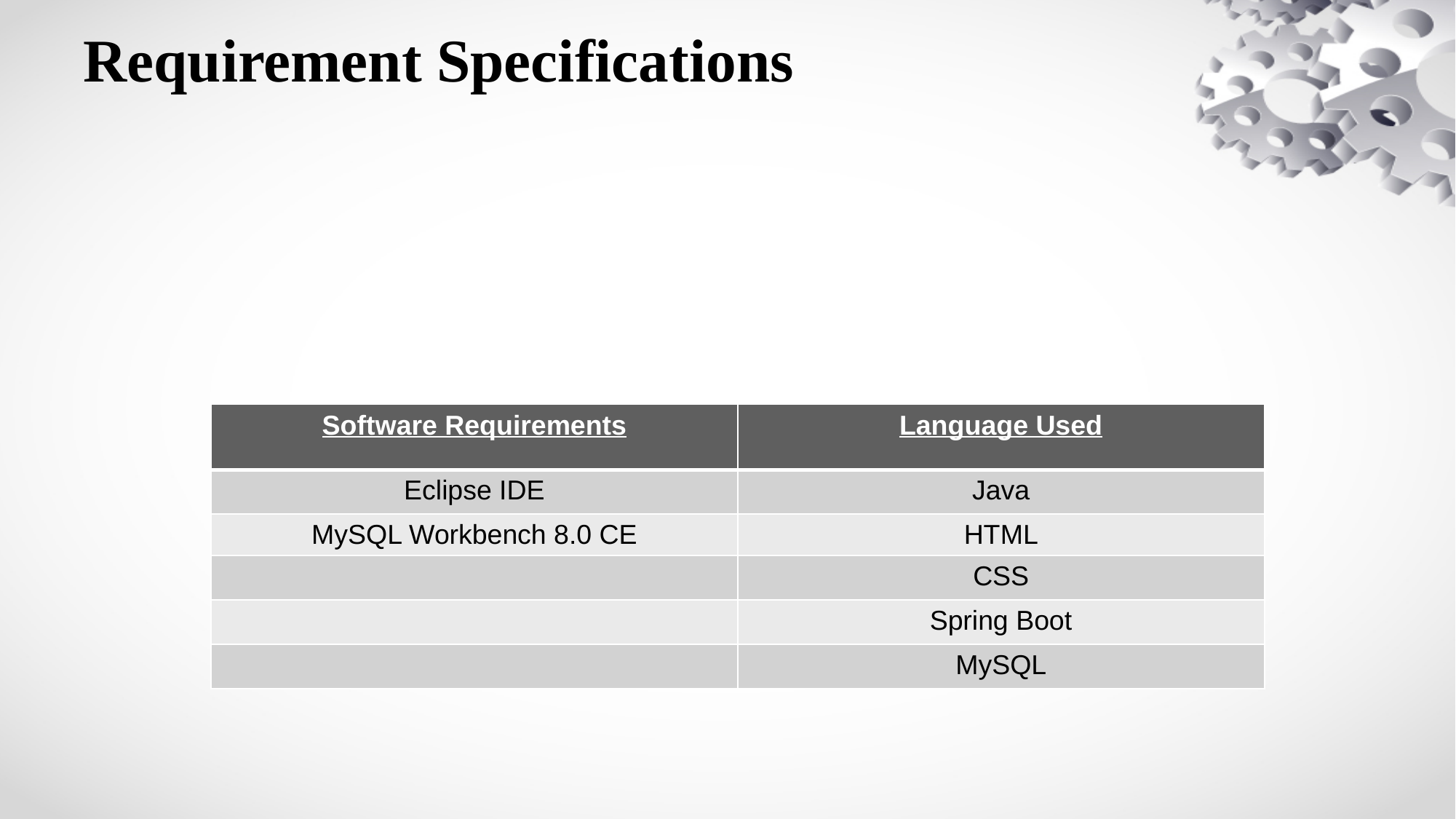

# Requirement Specifications
| Software Requirements | Language Used |
| --- | --- |
| Eclipse IDE | Java |
| MySQL Workbench 8.0 CE | HTML |
|  | CSS |
|  | Spring Boot |
|  | MySQL |